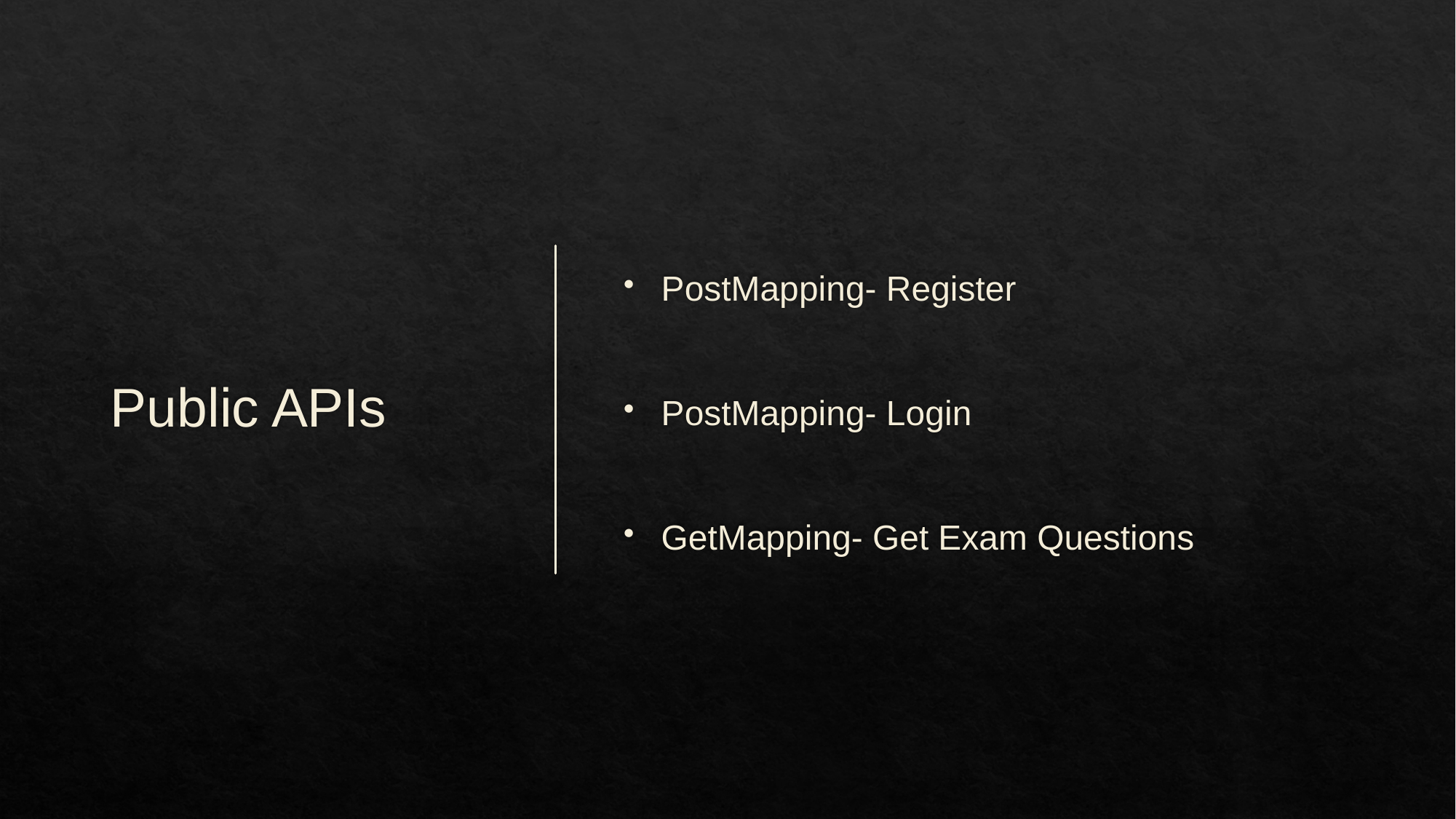

# Public APIs
PostMapping- Register

PostMapping- Login

GetMapping- Get Exam Questions